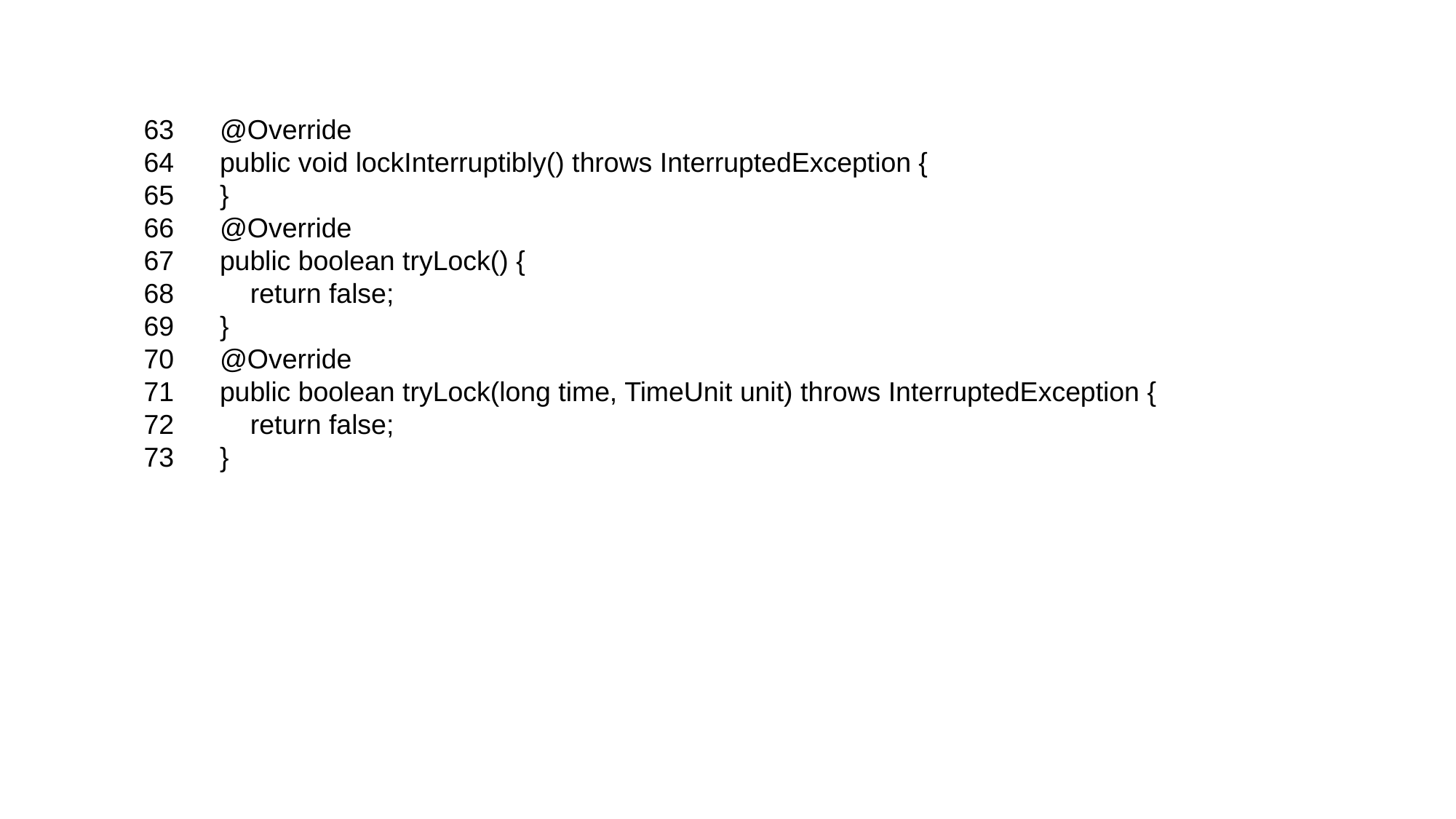

63      @Override
64      public void lockInterruptibly() throws InterruptedException {
65      }
66      @Override
67      public boolean tryLock() {
68          return false;
69      }
70      @Override
71      public boolean tryLock(long time, TimeUnit unit) throws InterruptedException {
72          return false;
73      }